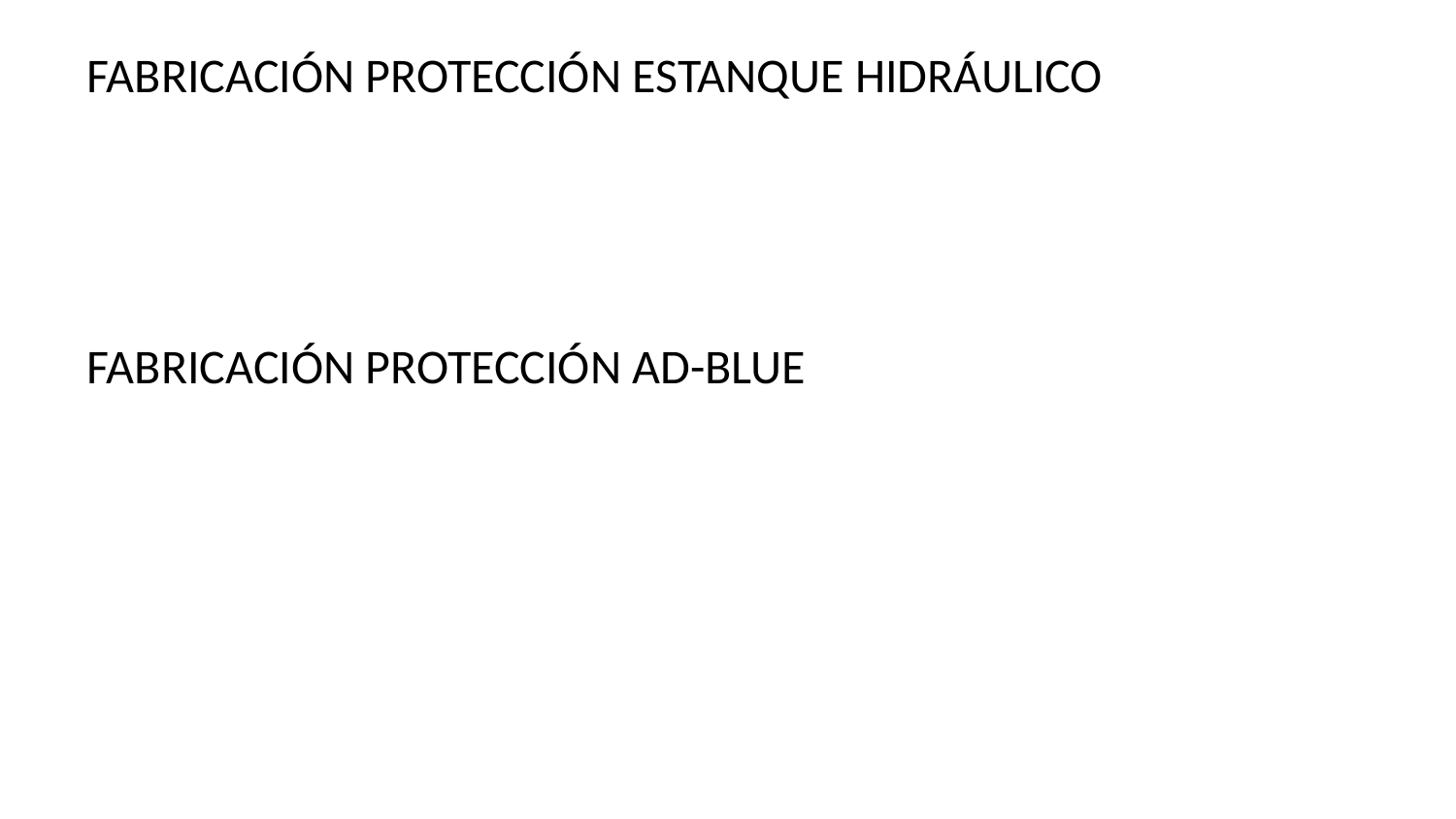

FABRICACIÓN PROTECCIÓN ESTANQUE HIDRÁULICO
FABRICACIÓN PROTECCIÓN AD-BLUE